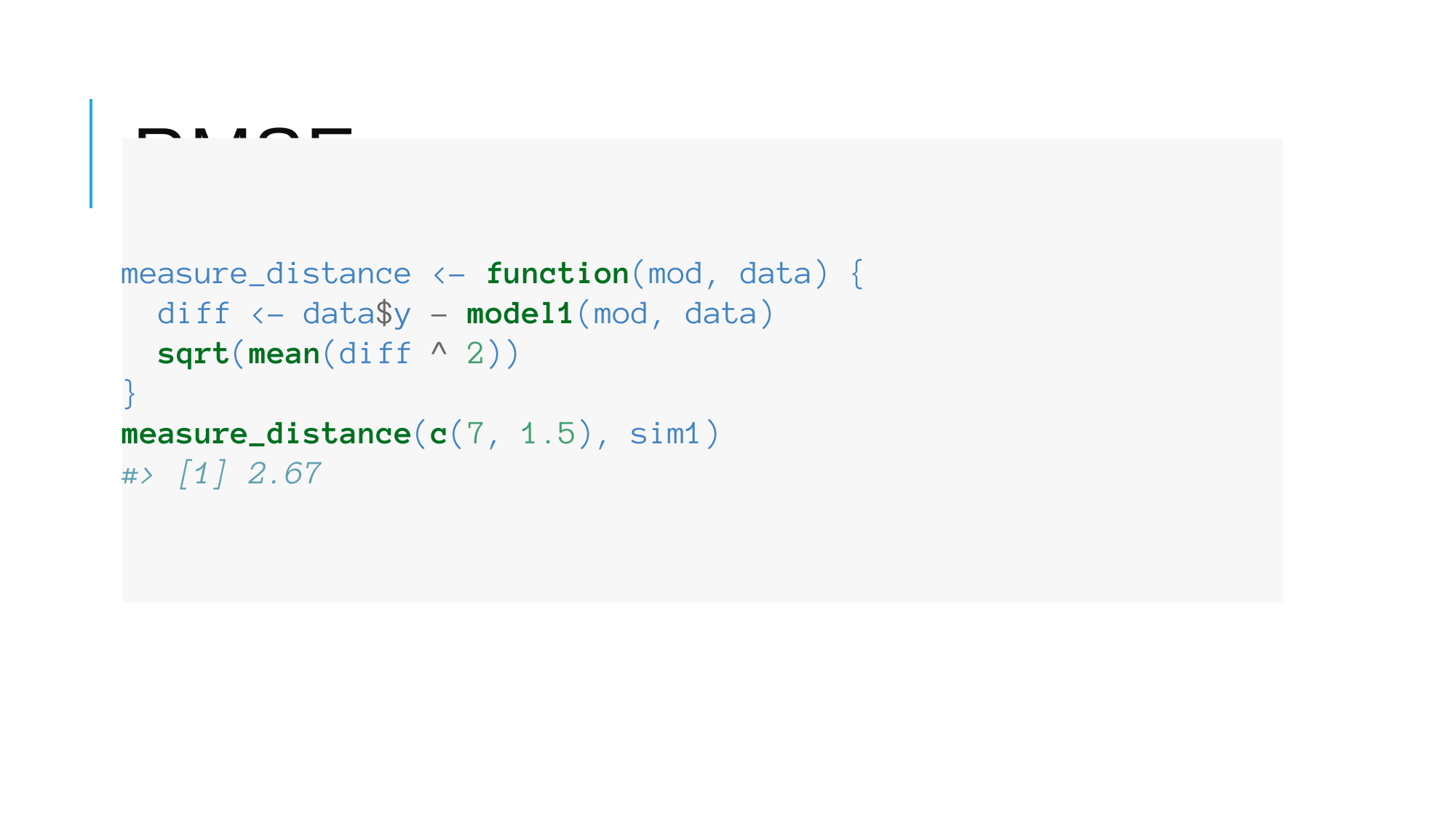

# rmse
measure_distance <- function(mod, data) {
  diff <- data$y - model1(mod, data)
  sqrt(mean(diff ^ 2))
}
measure_distance(c(7, 1.5), sim1)
#> [1] 2.67